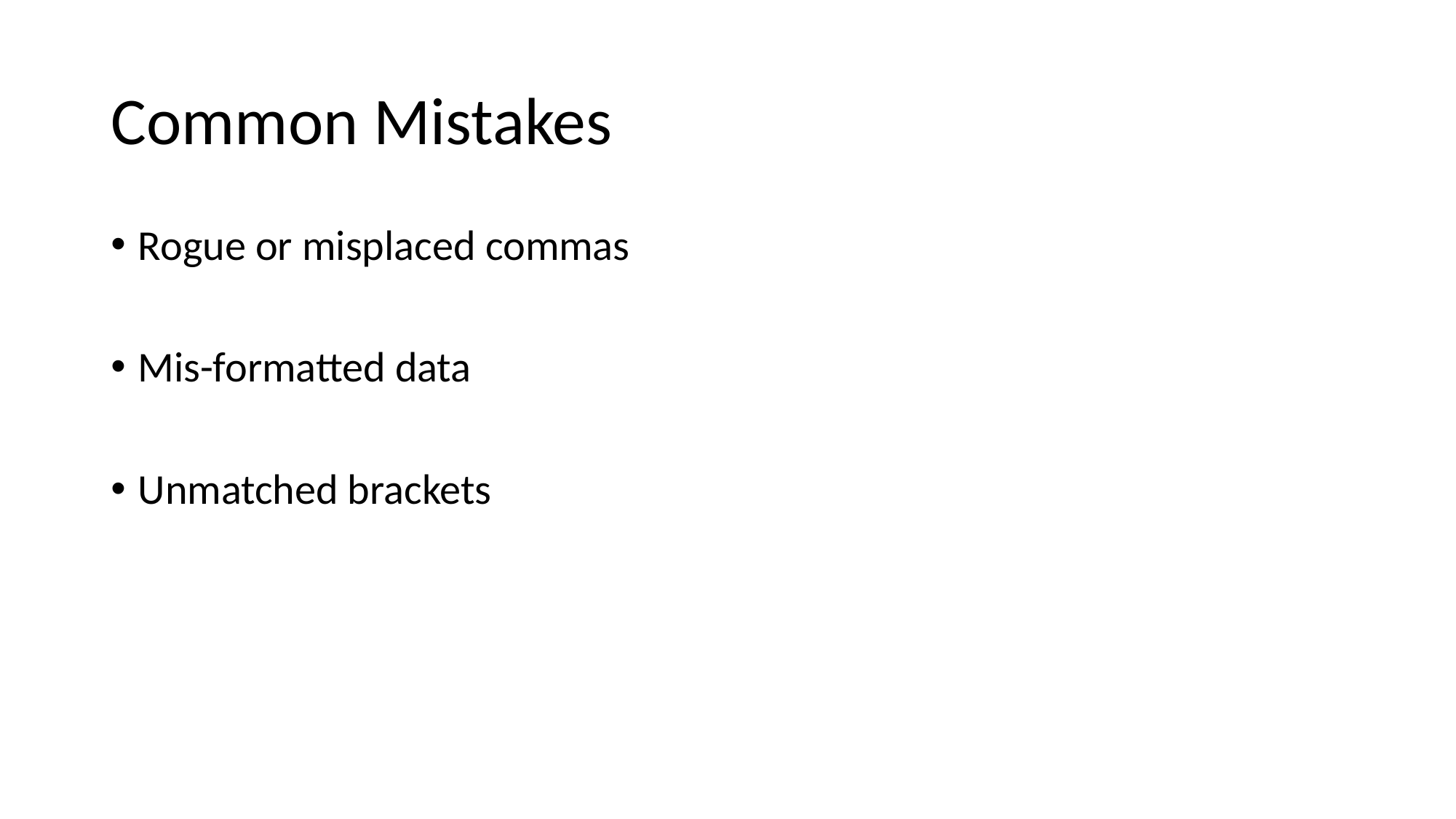

# Common Mistakes
Rogue or misplaced commas

Mis-formatted data

Unmatched brackets